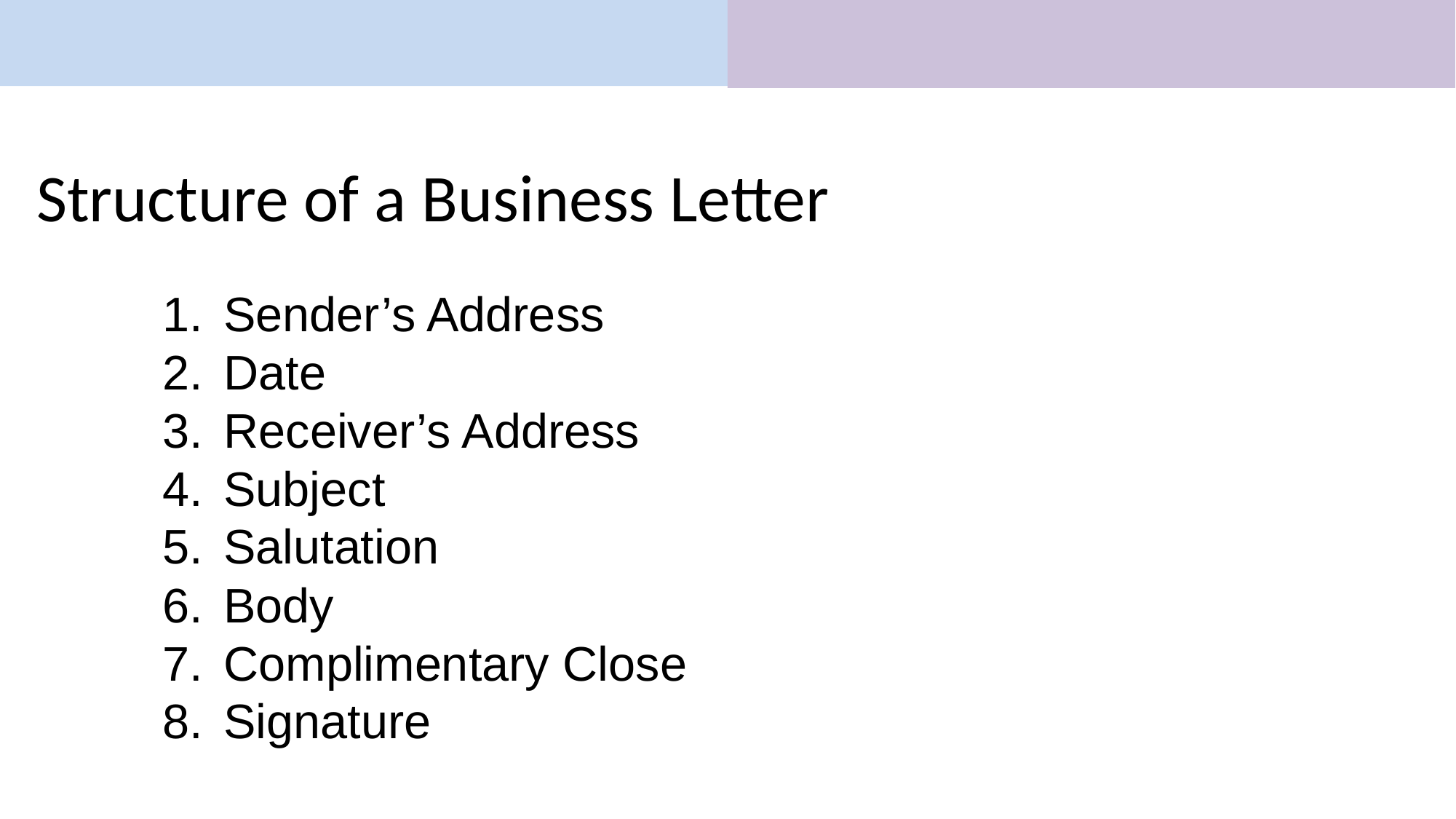

# Structure of a Business Letter
Sender’s Address
Date
Receiver’s Address
Subject
Salutation
Body
Complimentary Close
Signature